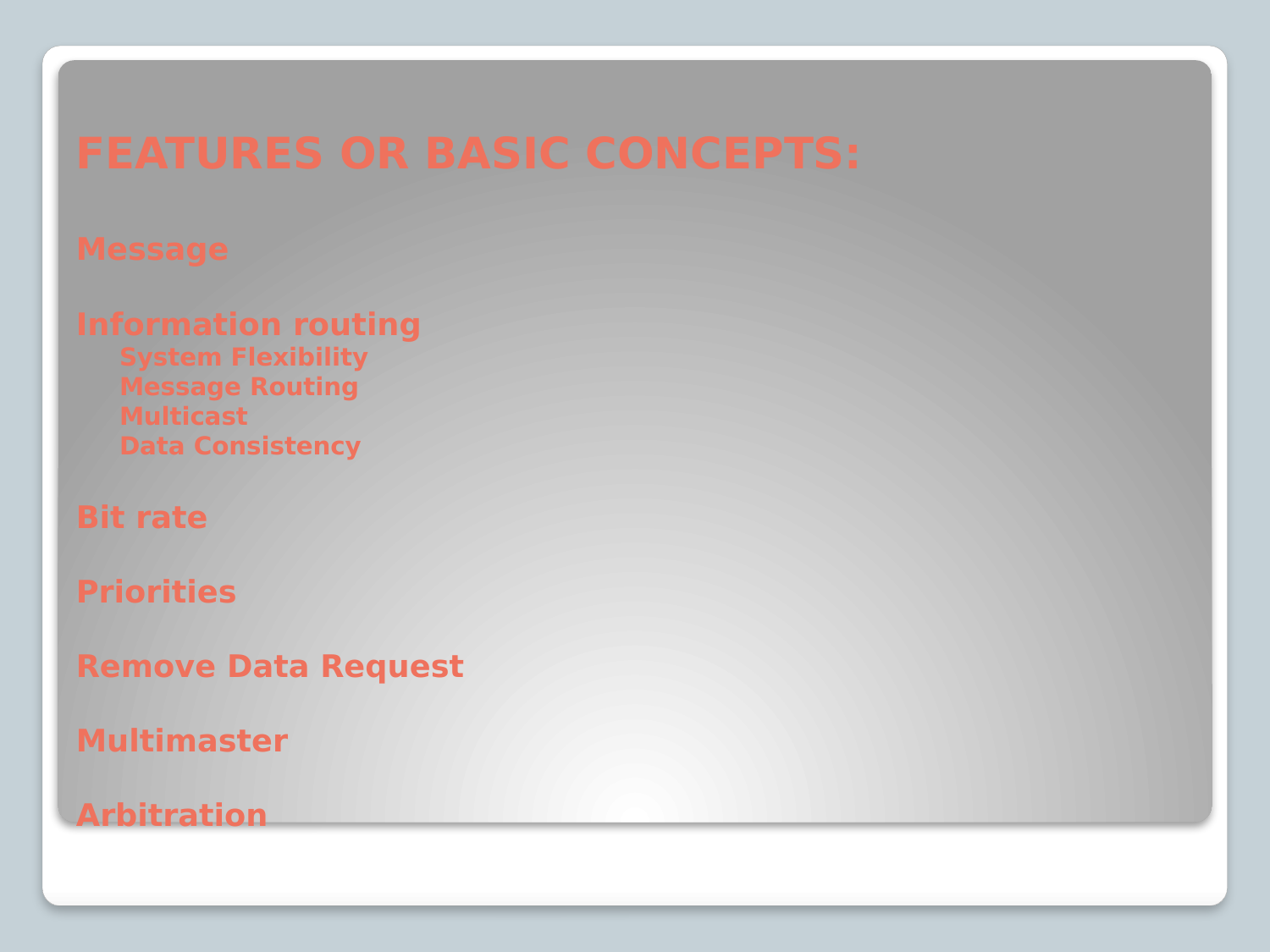

# FEATURES OR BASIC CONCEPTS: Message Information routing System Flexibility Message Routing Multicast Data Consistency Bit rate Priorities Remove Data Request Multimaster Arbitration